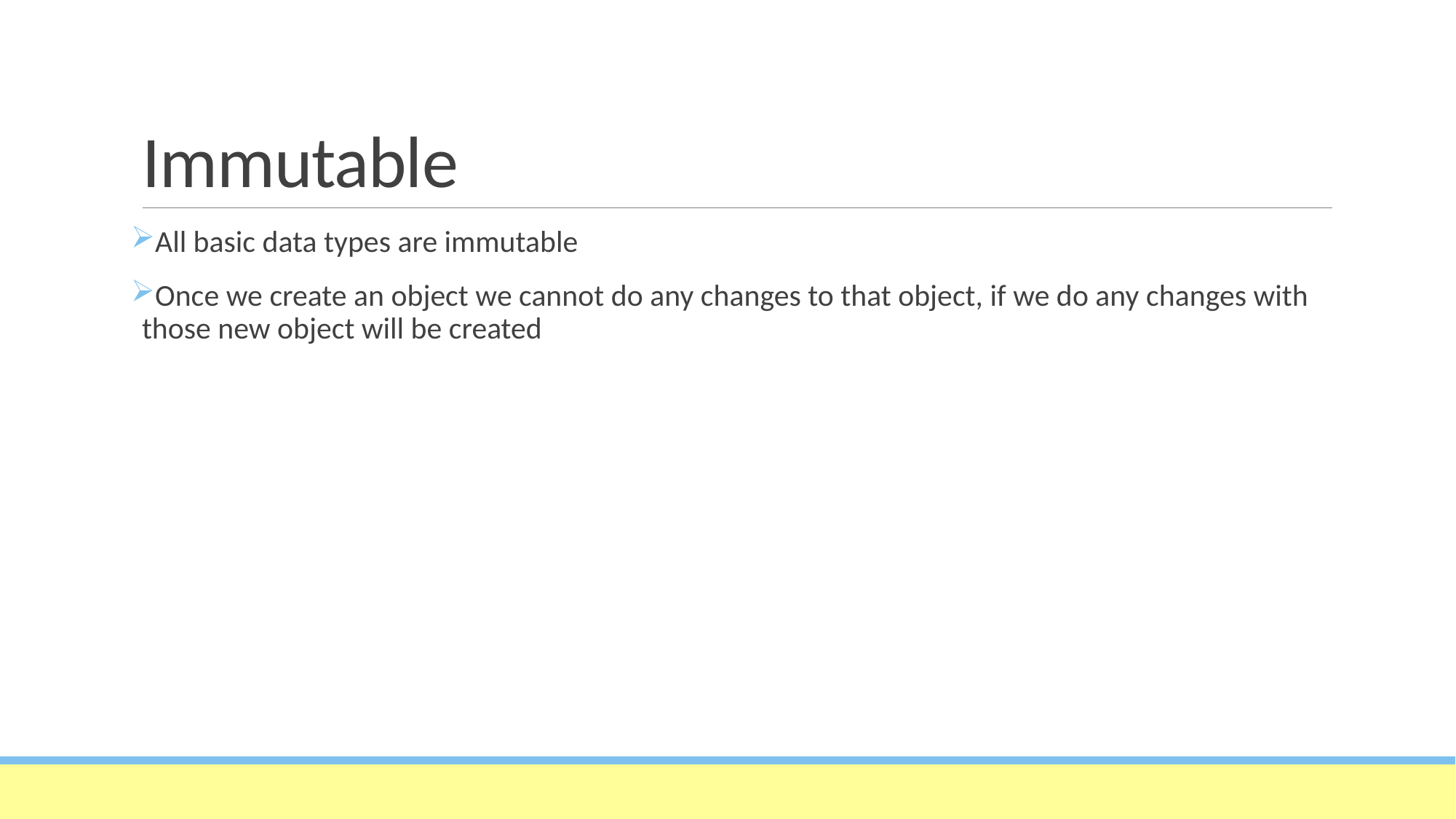

# Immutable
All basic data types are immutable
Once we create an object we cannot do any changes to that object, if we do any changes with those new object will be created